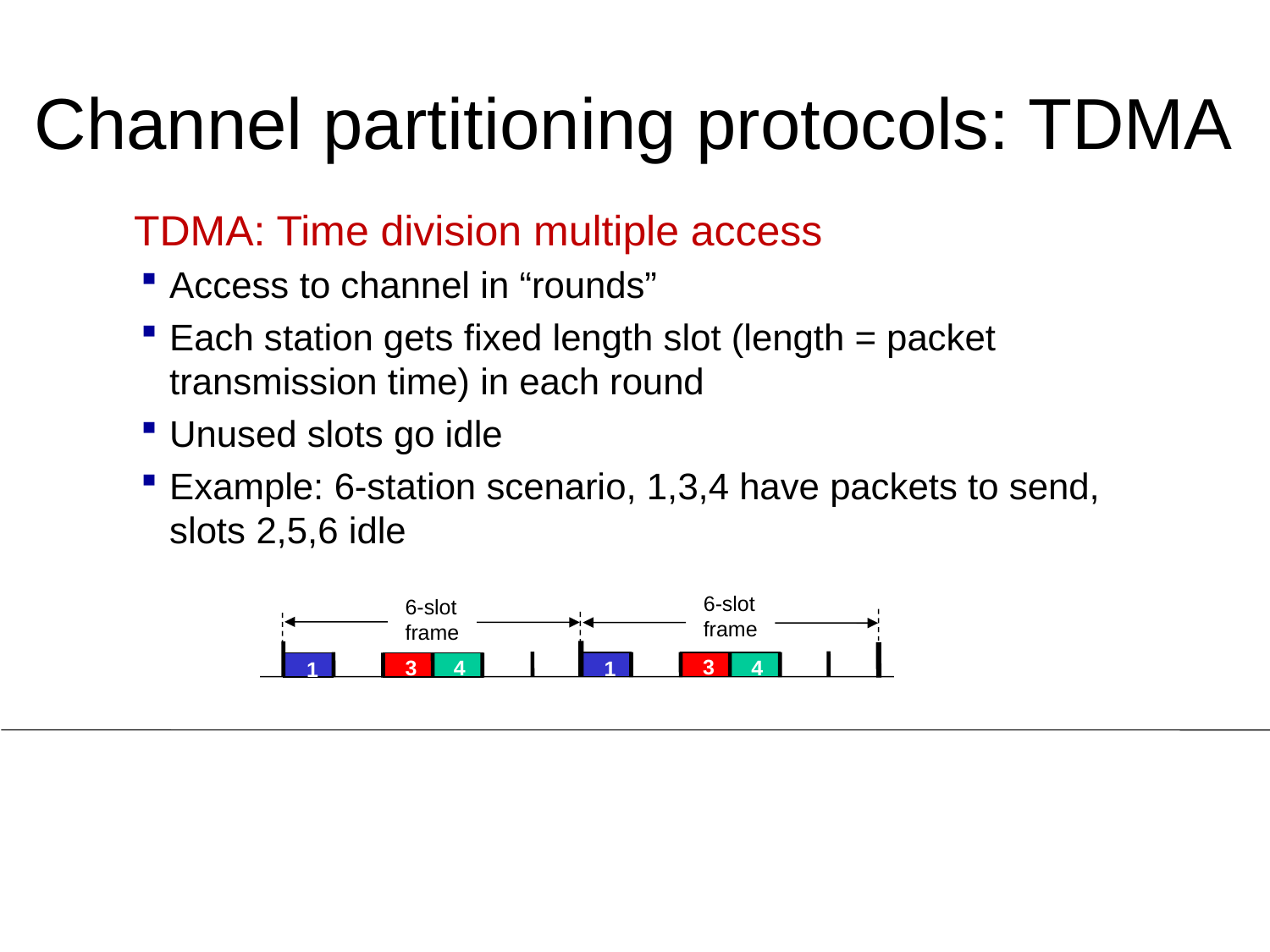

# Channel partitioning protocols: TDMA
TDMA: Time division multiple access
Access to channel in “rounds”
Each station gets fixed length slot (length = packet transmission time) in each round
Unused slots go idle
Example: 6-station scenario, 1,3,4 have packets to send, slots 2,5,6 idle
6-slot
frame
6-slot
frame

3
3
4
4
1
1